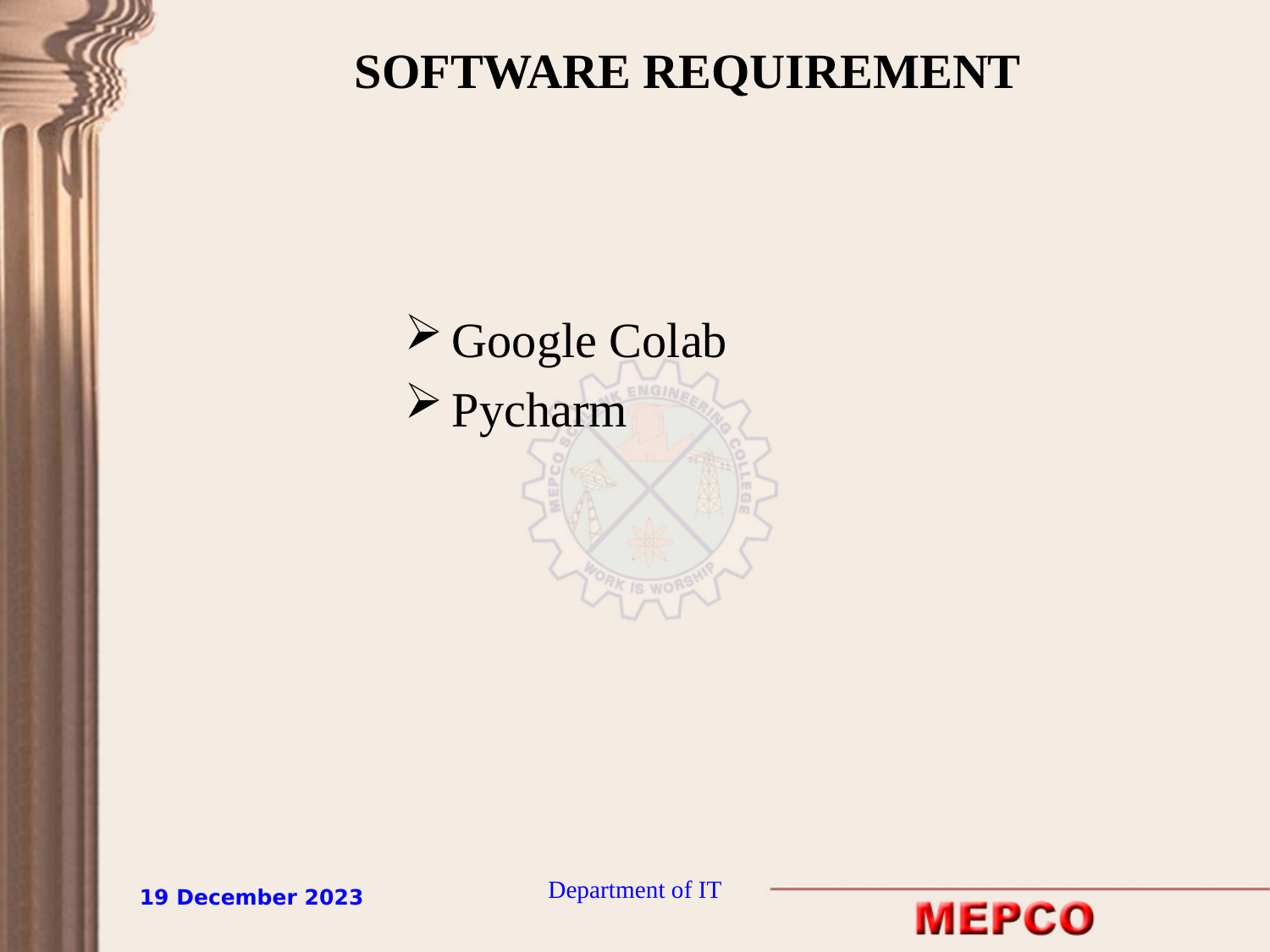

# SOFTWARE REQUIREMENT

Google Colab
Pycharm
Department of IT